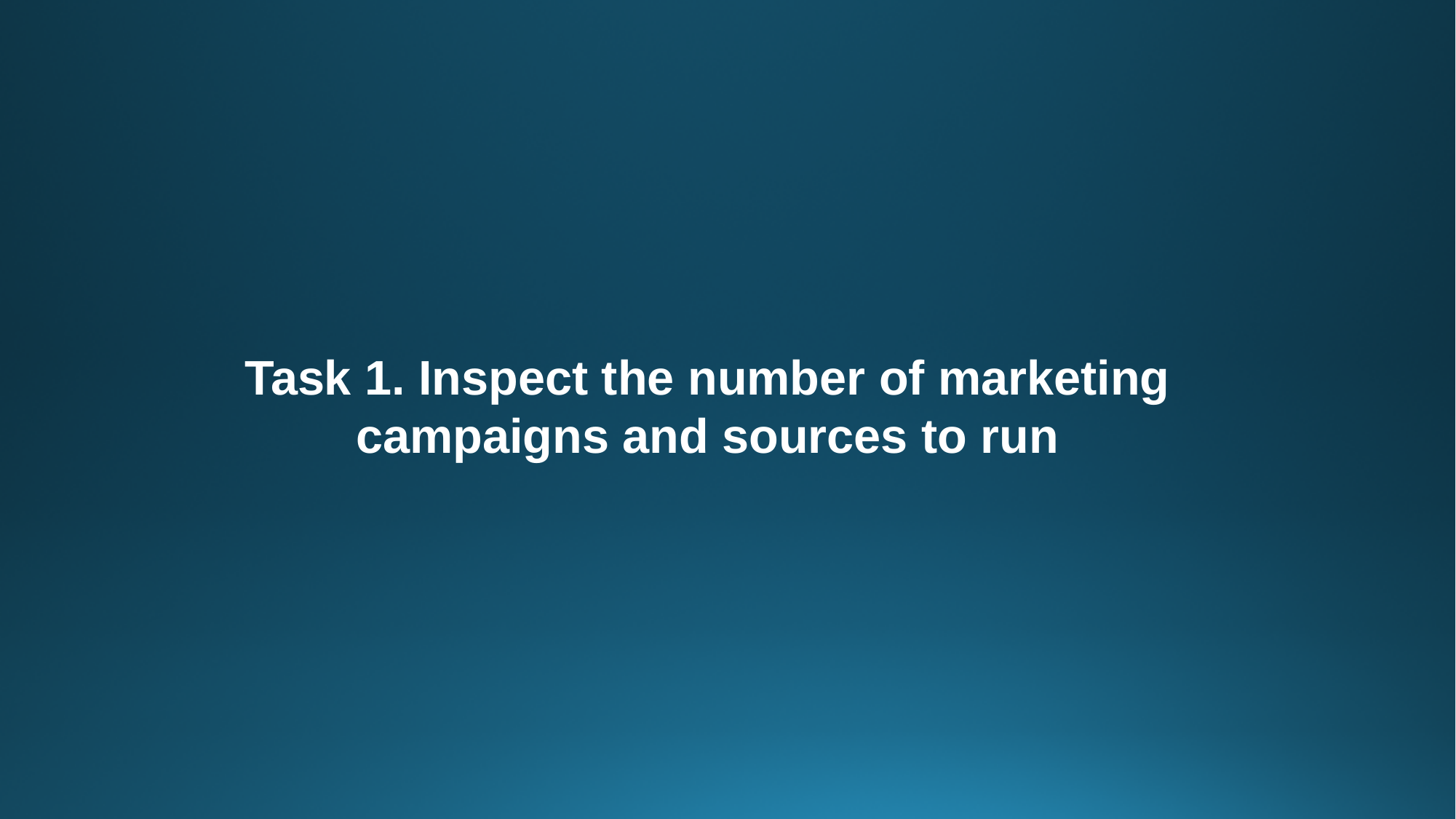

Task 1. Inspect the number of marketing campaigns and sources to run